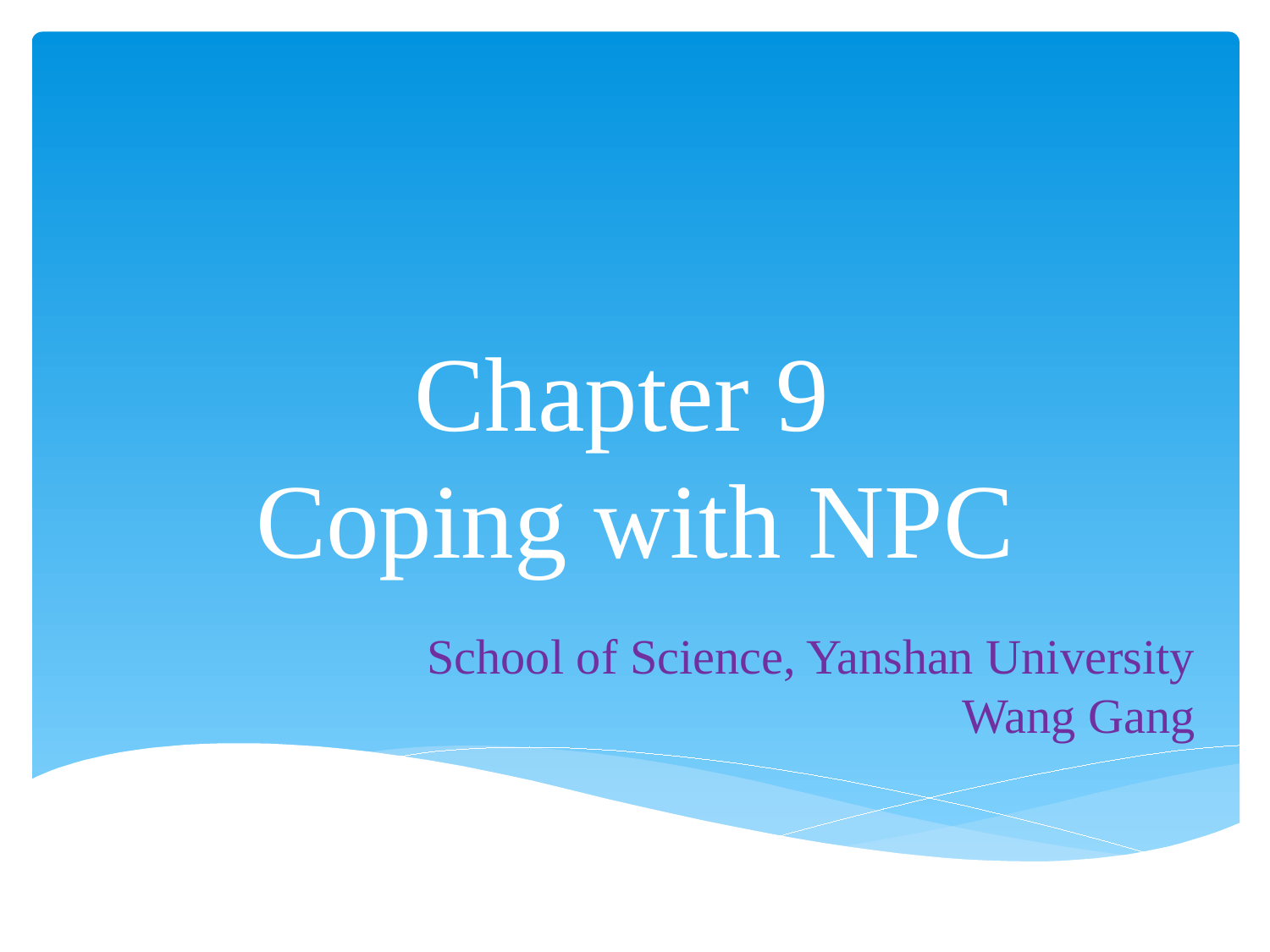

# Chapter 9 Coping with NPC
School of Science, Yanshan University
Wang Gang